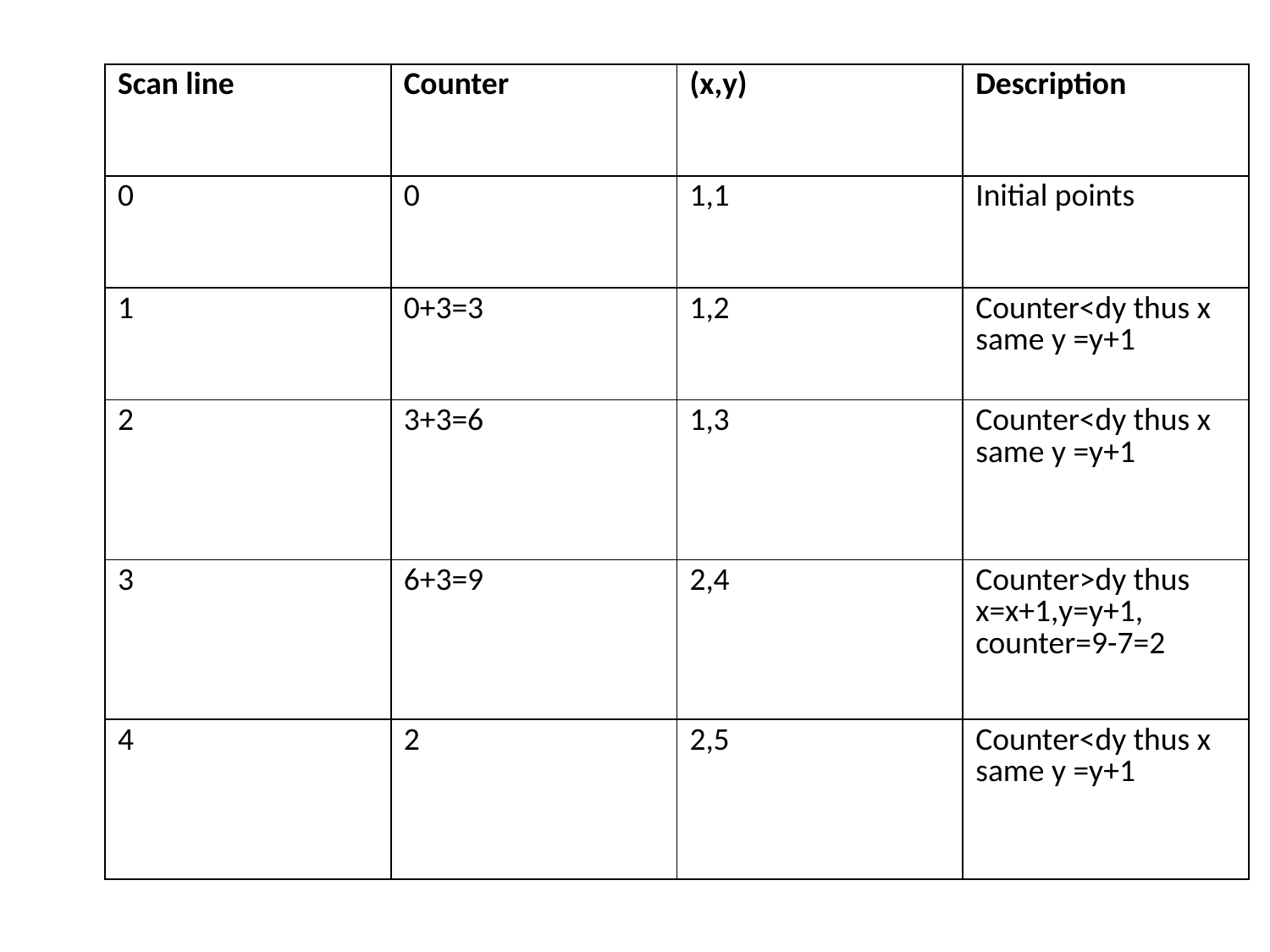

# 3
| Scan line | Counter | (x,y) | Description |
| --- | --- | --- | --- |
| 0 | 0 | 1,1 | Initial points |
| 1 | 0+3=3 | 1,2 | Counter<dy thus x same y =y+1 |
| 2 | 3+3=6 | 1,3 | Counter<dy thus x same y =y+1 |
| 3 | 6+3=9 | 2,4 | Counter>dy thus x=x+1,y=y+1, counter=9-7=2 |
| 4 | 2 | 2,5 | Counter<dy thus x same y =y+1 |